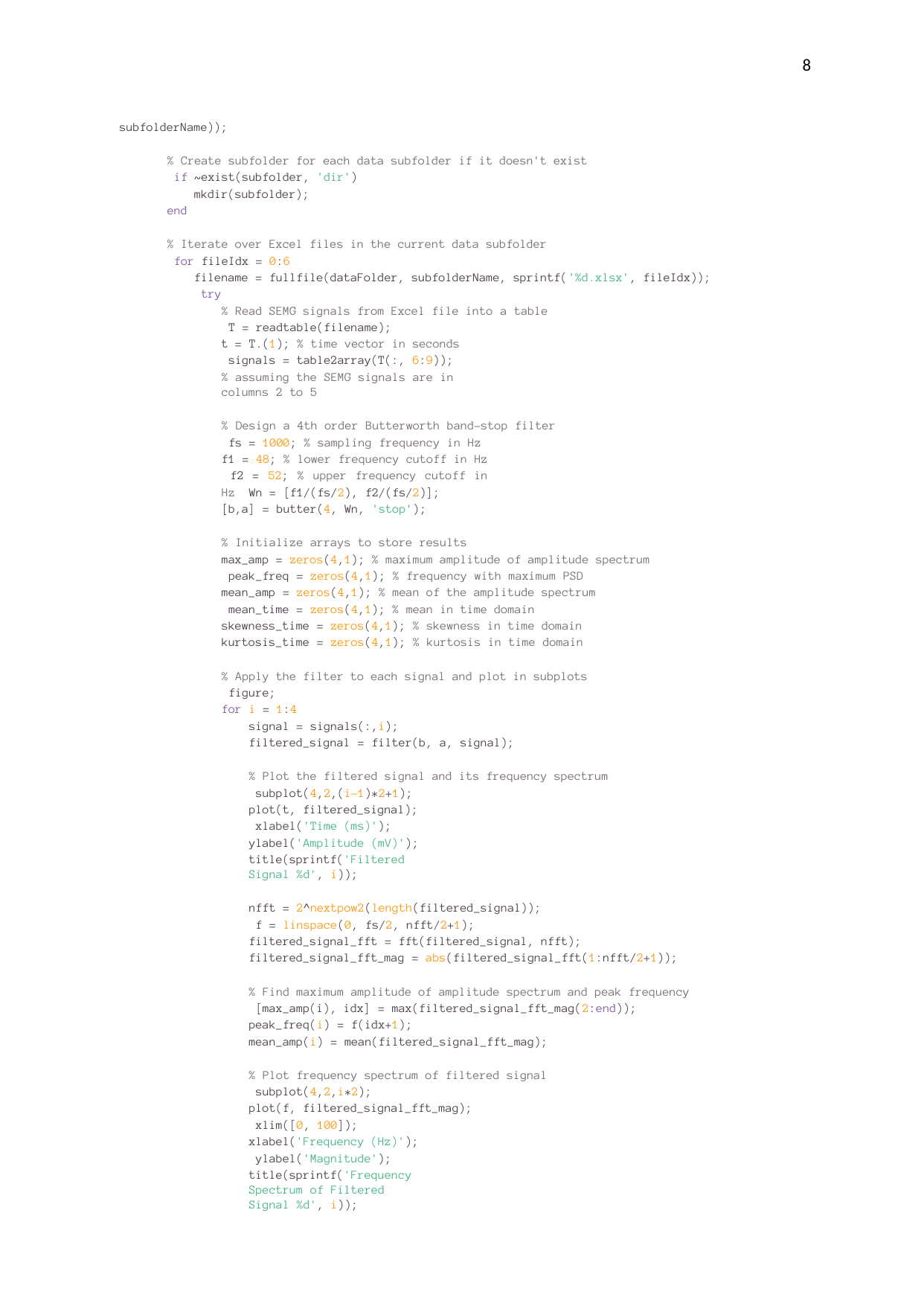

8
subfolderName));

% Create subfolder for each data subfolder if it doesn't exist  if ~exist(subfolder, 'dir')
mkdir(subfolder);
end

% Iterate over Excel files in the current data subfolder  for fileIdx = 0:6
filename = fullfile(dataFolder, subfolderName, sprintf('%d.xlsx', fileIdx));  try
% Read SEMG signals from Excel file into a table  T = readtable(filename);
t = T.(1); % time vector in seconds  signals = table2array(T(:, 6:9));
% assuming the SEMG signals are in columns 2 to 5

% Design a 4th order Butterworth band-stop filter  fs = 1000; % sampling frequency in Hz
f1 = 48; % lower frequency cutoff in Hz  f2 = 52; % upper frequency cutoff in Hz  Wn = [f1/(fs/2), f2/(fs/2)];
[b,a] = butter(4, Wn, 'stop');

% Initialize arrays to store results
max_amp = zeros(4,1); % maximum amplitude of amplitude spectrum  peak_freq = zeros(4,1); % frequency with maximum PSD
mean_amp = zeros(4,1); % mean of the amplitude spectrum  mean_time = zeros(4,1); % mean in time domain  skewness_time = zeros(4,1); % skewness in time domain  kurtosis_time = zeros(4,1); % kurtosis in time domain

% Apply the filter to each signal and plot in subplots  figure;
for i = 1:4
signal = signals(:,i);
filtered_signal = filter(b, a, signal);

% Plot the filtered signal and its frequency spectrum  subplot(4,2,(i-1)*2+1);
plot(t, filtered_signal);  xlabel('Time (ms)');  ylabel('Amplitude (mV)');
title(sprintf('Filtered Signal %d', i));

nfft = 2^nextpow2(length(filtered_signal));  f = linspace(0, fs/2, nfft/2+1);
filtered_signal_fft = fft(filtered_signal, nfft);  filtered_signal_fft_mag = abs(filtered_signal_fft(1:nfft/2+1));

% Find maximum amplitude of amplitude spectrum and peak frequency  [max_amp(i), idx] = max(filtered_signal_fft_mag(2:end));  peak_freq(i) = f(idx+1);
mean_amp(i) = mean(filtered_signal_fft_mag);

% Plot frequency spectrum of filtered signal  subplot(4,2,i*2);
plot(f, filtered_signal_fft_mag);  xlim([0, 100]);
xlabel('Frequency (Hz)');  ylabel('Magnitude');
title(sprintf('Frequency Spectrum of Filtered Signal %d', i));